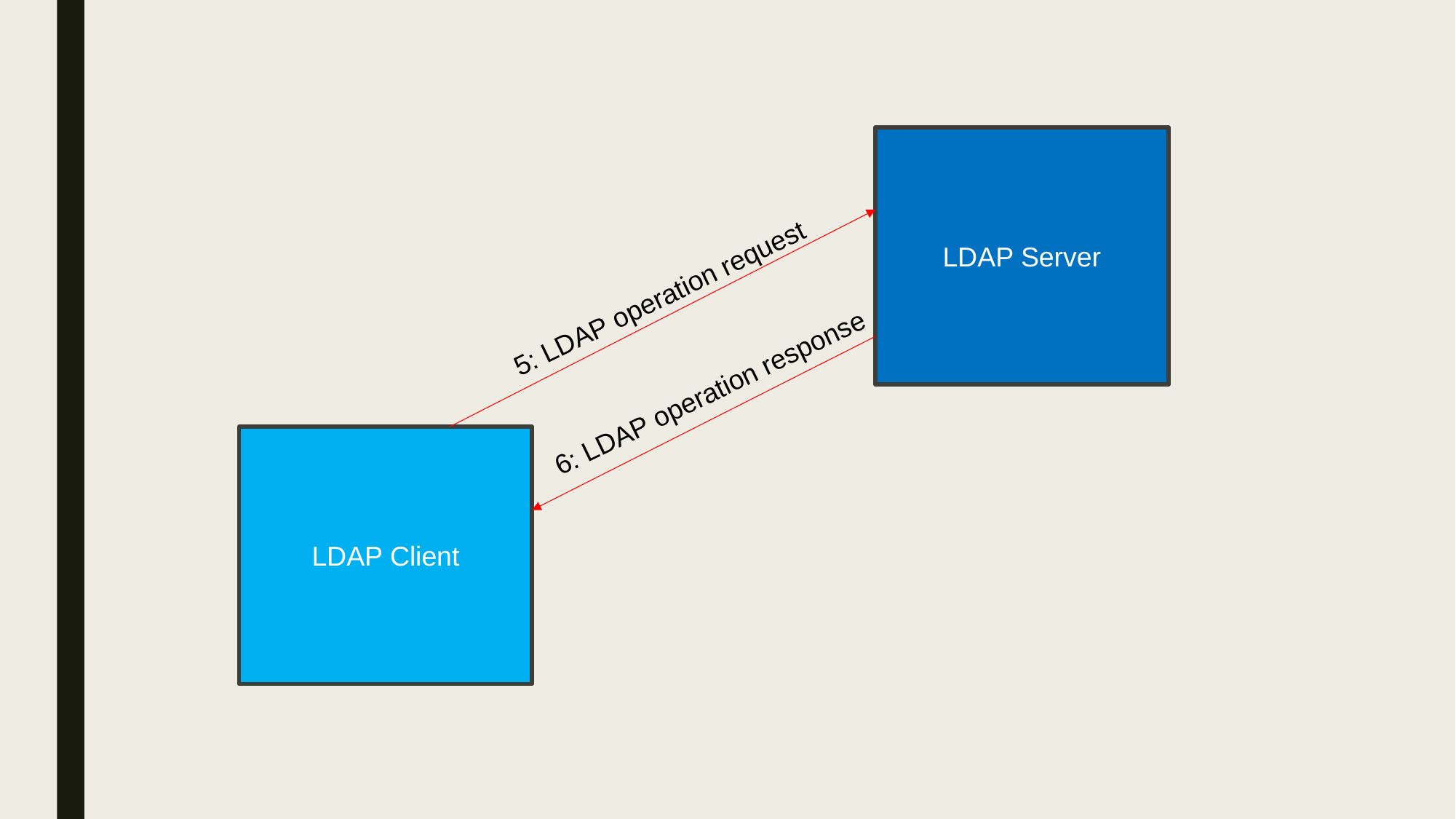

LDAP Server
5: LDAP operation request
6: LDAP operation response
LDAP Client